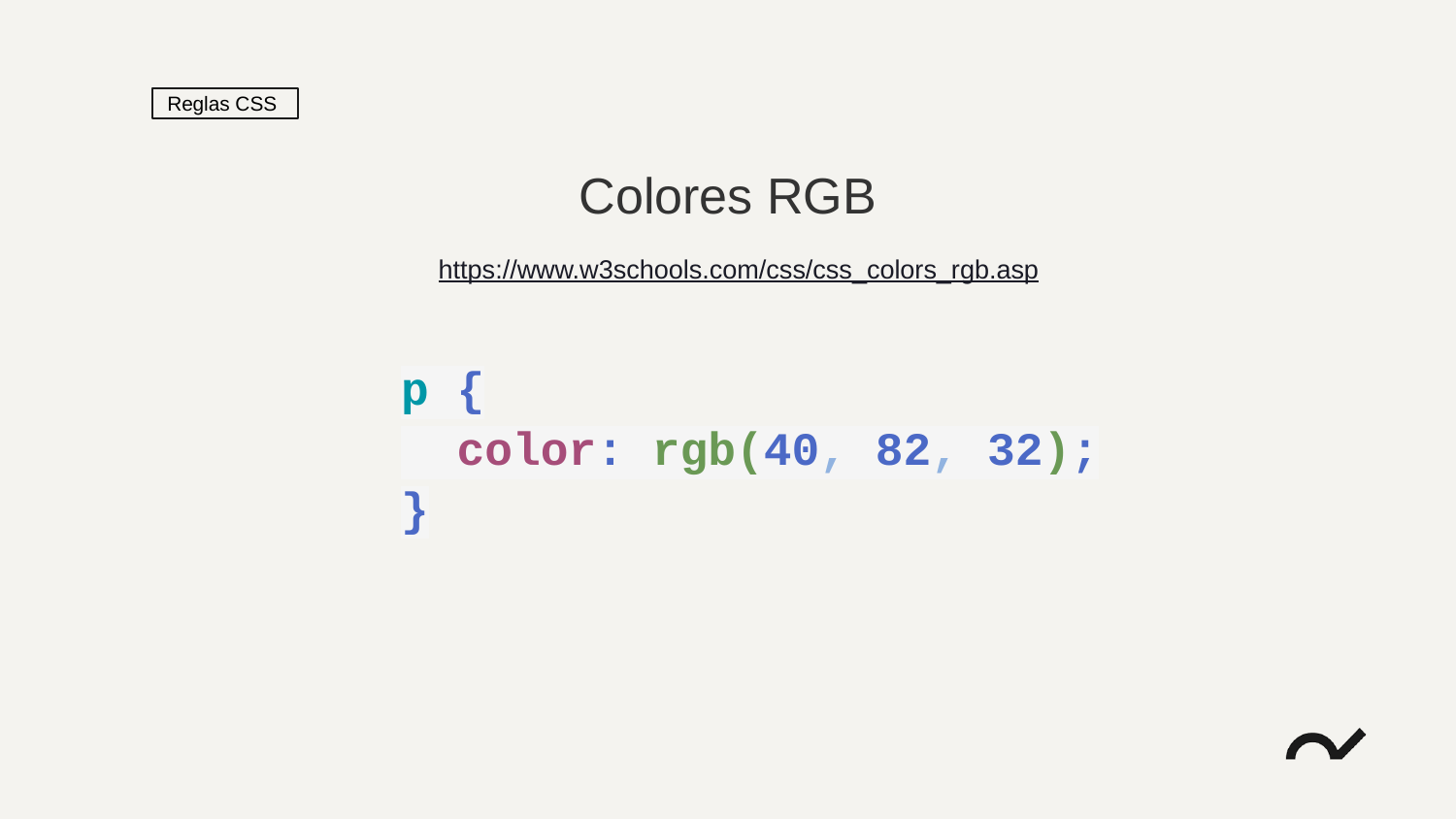

Reglas CSS
Colores RGB
https://www.w3schools.com/css/css_colors_rgb.asp
p {
  color: rgb(40, 82, 32);
}